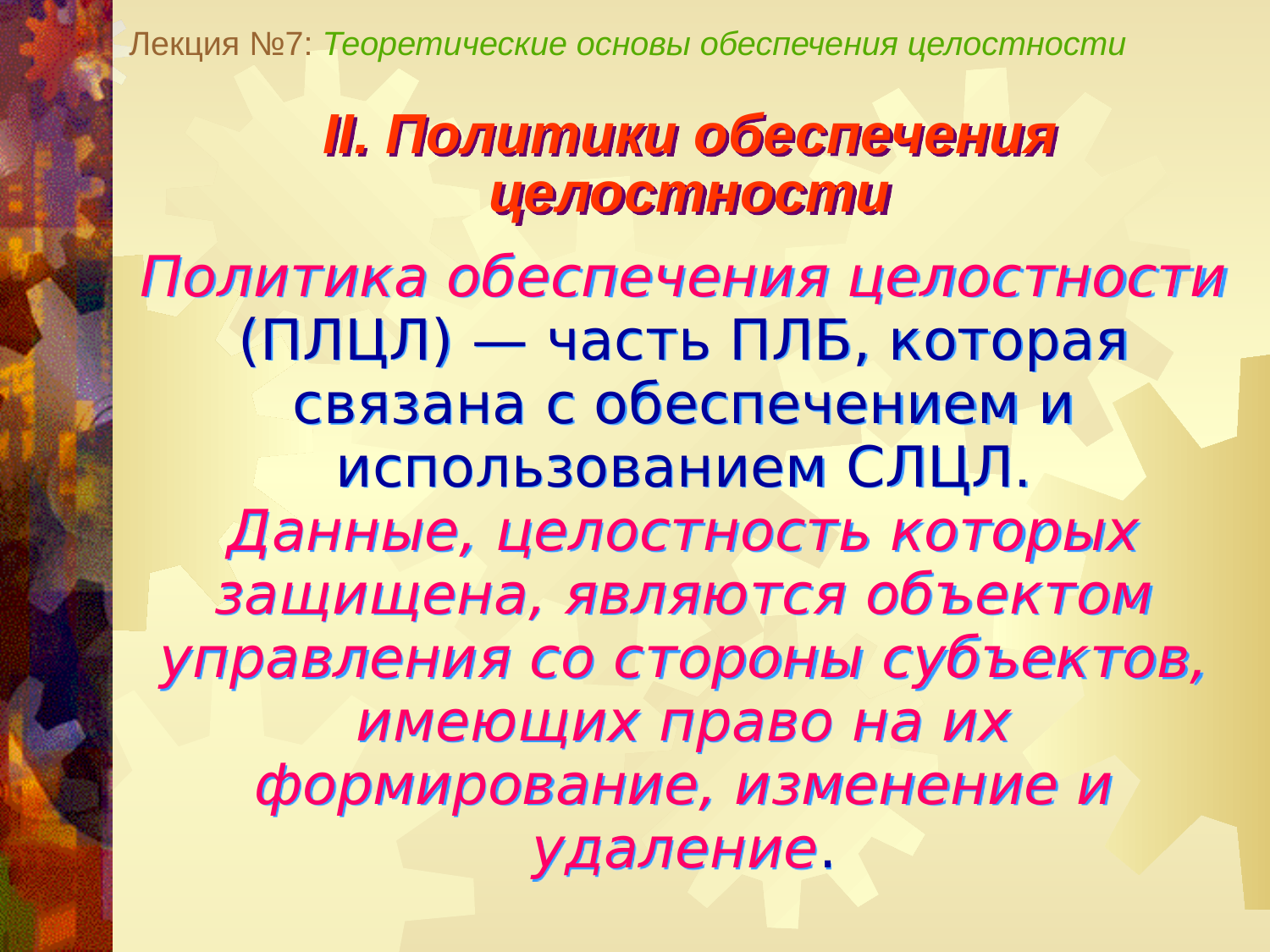

Лекция №7: Теоретические основы обеспечения целостности
II. Политики обеспечения
целостности
Политика обеспечения целостности (ПЛЦЛ) — часть ПЛБ, которая связана с обеспечением и использованием СЛЦЛ.
Данные, целостность которых защищена, являются объектом управления со стороны субъектов, имеющих право на их формирование, изменение и удаление.